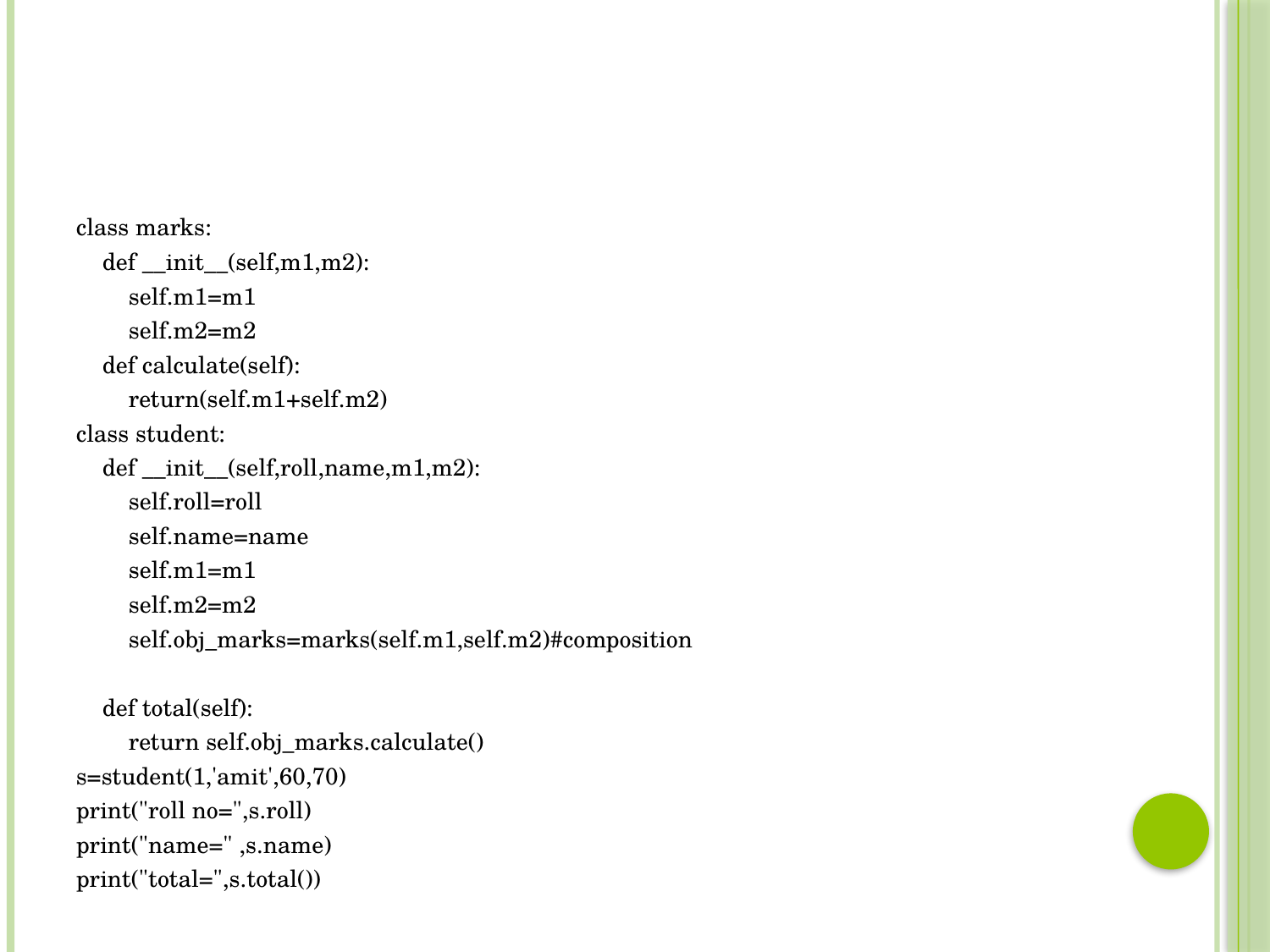

#
class marks:
    def __init__(self,m1,m2):
        self.m1=m1
        self.m2=m2
    def calculate(self):
        return(self.m1+self.m2)
class student:
    def __init__(self,roll,name,m1,m2):
        self.roll=roll
        self.name=name
        self.m1=m1
        self.m2=m2
        self.obj_marks=marks(self.m1,self.m2)#composition

    def total(self):
        return self.obj_marks.calculate()
s=student(1,'amit',60,70)
print("roll no=",s.roll)
print("name=" ,s.name)
print("total=",s.total())